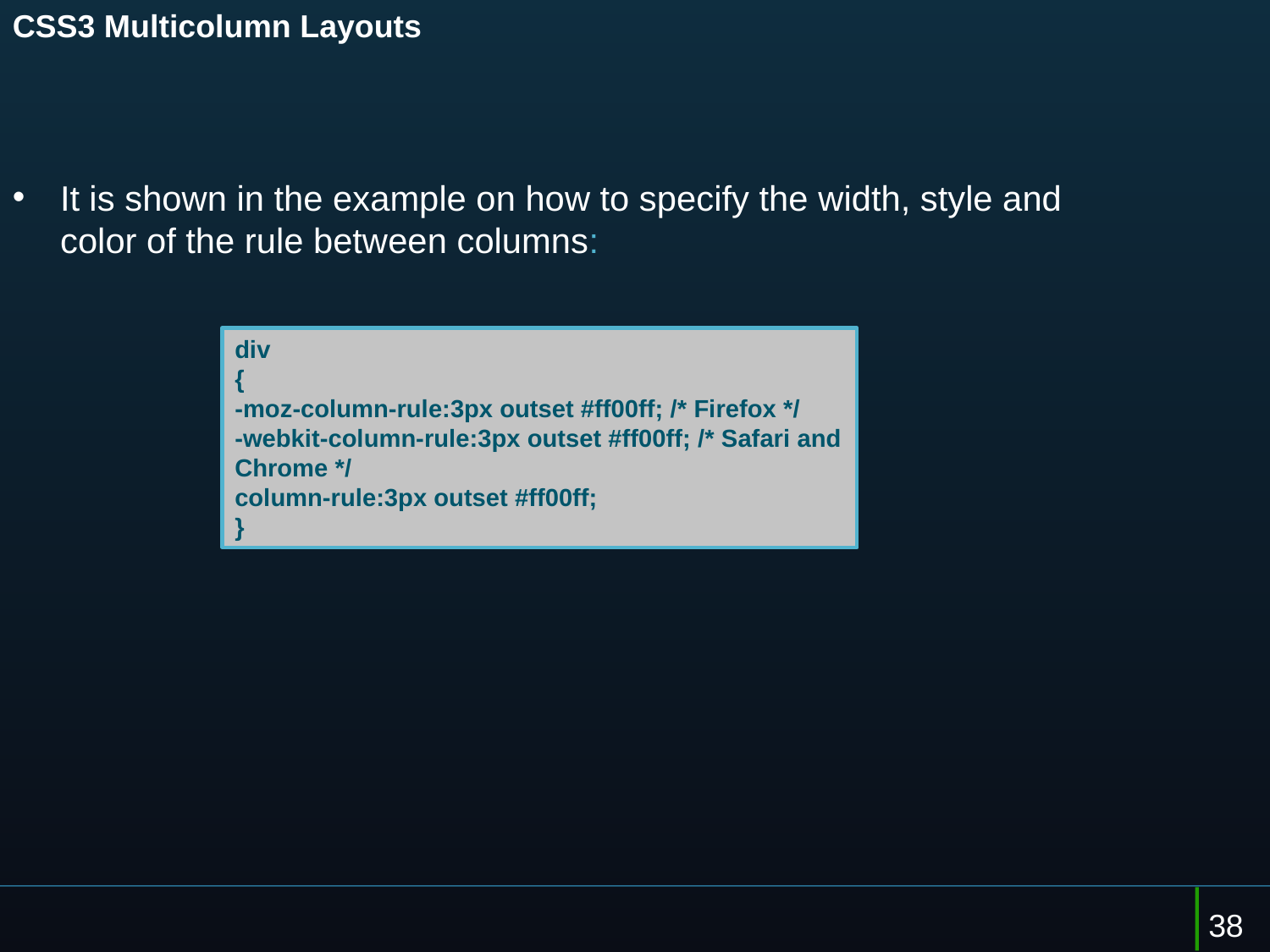

# CSS3 Multicolumn Layouts
It is shown in the example on how to specify the width, style and color of the rule between columns:

div
{
-moz-column-rule:3px outset #ff00ff; /* Firefox */
-webkit-column-rule:3px outset #ff00ff; /* Safari and Chrome */
column-rule:3px outset #ff00ff;
}
38